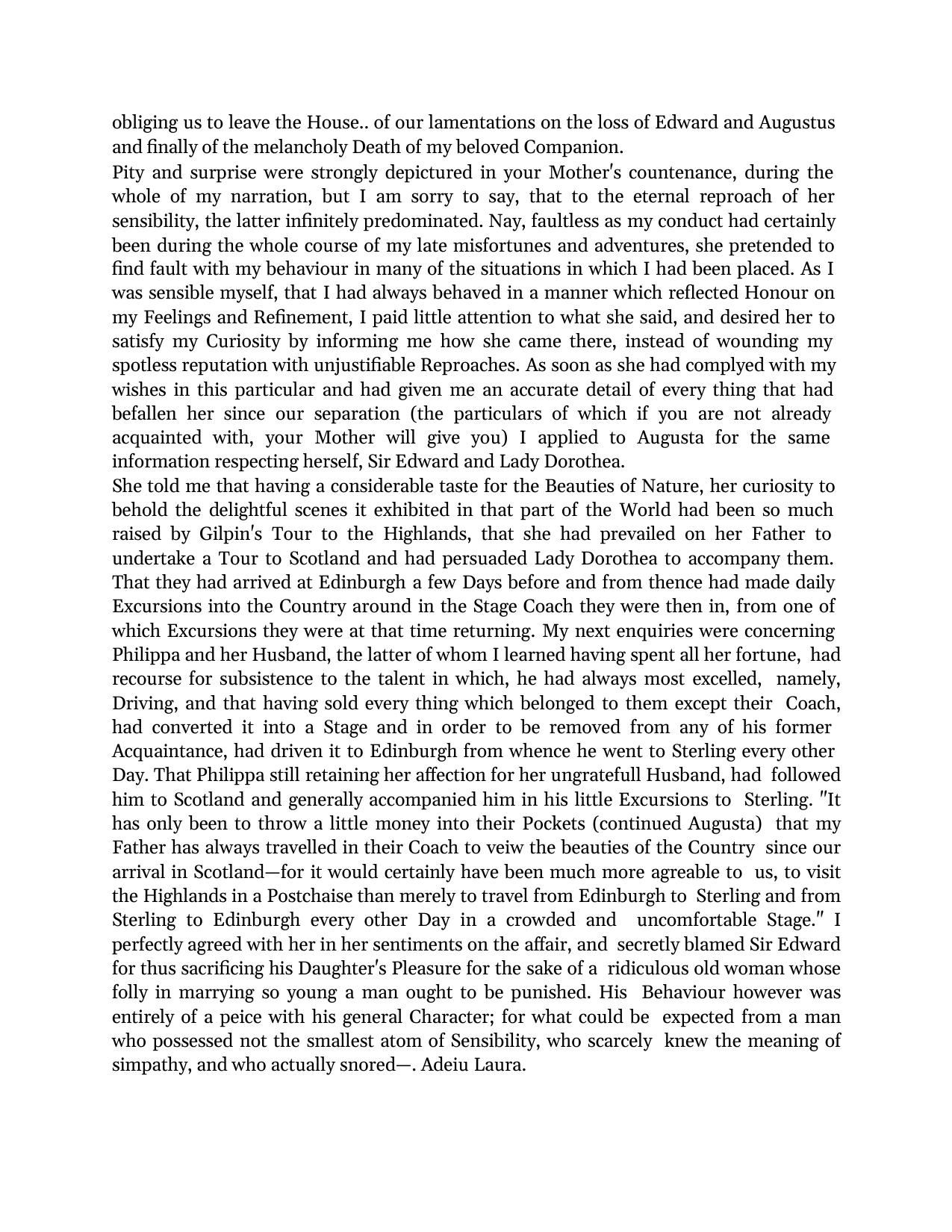

obliging us to leave the House.. of our lamentations on the loss of Edward and Augustus  and finally of the melancholy Death of my beloved Companion.
Pity and surprise were strongly depictured in your Mother's countenance, during the  whole  of  my  narration,  but  I  am  sorry  to  say,  that  to  the  eternal  reproach  of  her
sensibility, the latter infinitely predominated. Nay, faultless as my conduct had certainly  been during the whole course of my late misfortunes and adventures, she pretended to
find fault with my behaviour in many of the situations in which I had been placed. As I
was sensible myself, that I had always behaved in a manner which reflected Honour on  my Feelings and Refinement, I paid little attention to what she said, and desired her to  satisfy my Curiosity by informing me how she came there, instead of wounding my  spotless reputation with unjustifiable Reproaches. As soon as she had complyed with my  wishes in this particular and had given me an accurate detail of every thing that had  befallen her since our separation (the particulars of which if you are not already  acquainted with, your Mother will give you) I applied to Augusta for the same  information respecting herself, Sir Edward and Lady Dorothea.
She told me that having a considerable taste for the Beauties of Nature, her curiosity to  behold the delightful scenes it exhibited in that part of the World had been so much  raised by Gilpin's Tour to the Highlands, that she had prevailed on her Father to  undertake a Tour to Scotland and had persuaded Lady Dorothea to accompany them.  That they had arrived at Edinburgh a few Days before and from thence had made daily  Excursions into the Country around in the Stage Coach they were then in, from one of  which Excursions they were at that time returning. My next enquiries were concerning  Philippa and her Husband, the latter of whom I learned having spent all her fortune,  had recourse for subsistence to the talent in which, he had always most excelled,  namely, Driving, and that having sold every thing which belonged to them except their  Coach, had converted it into a Stage and in order to be removed from any of his former  Acquaintance, had driven it to Edinburgh from whence he went to Sterling every other  Day. That Philippa still retaining her affection for her ungratefull Husband, had  followed him to Scotland and generally accompanied him in his little Excursions to  Sterling. "It has only been to throw a little money into their Pockets (continued Augusta)  that my Father has always travelled in their Coach to veiw the beauties of the Country  since our arrival in Scotland—for it would certainly have been much more agreable to  us, to visit the Highlands in a Postchaise than merely to travel from Edinburgh to  Sterling and from Sterling to Edinburgh every other Day in a crowded and  uncomfortable Stage." I perfectly agreed with her in her sentiments on the affair, and  secretly blamed Sir Edward for thus sacrificing his Daughter's Pleasure for the sake of a  ridiculous old woman whose folly in marrying so young a man ought to be punished. His  Behaviour however was entirely of a peice with his general Character; for what could be  expected from a man who possessed not the smallest atom of Sensibility, who scarcely  knew the meaning of simpathy, and who actually snored—. Adeiu Laura.